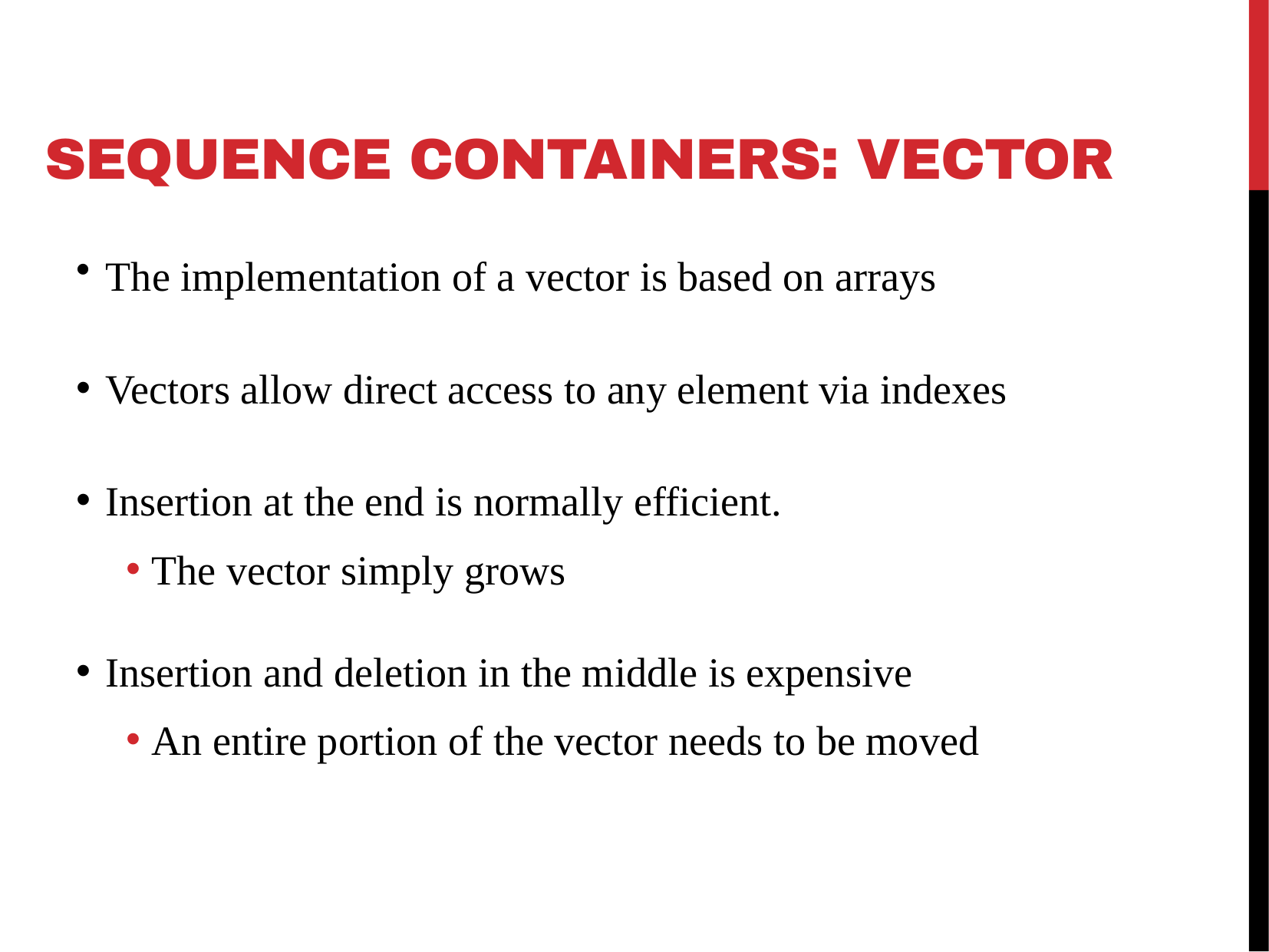

# Sequence Containers: vector
The implementation of a vector is based on arrays

Vectors allow direct access to any element via indexes

Insertion at the end is normally efficient.
The vector simply grows

Insertion and deletion in the middle is expensive
An entire portion of the vector needs to be moved